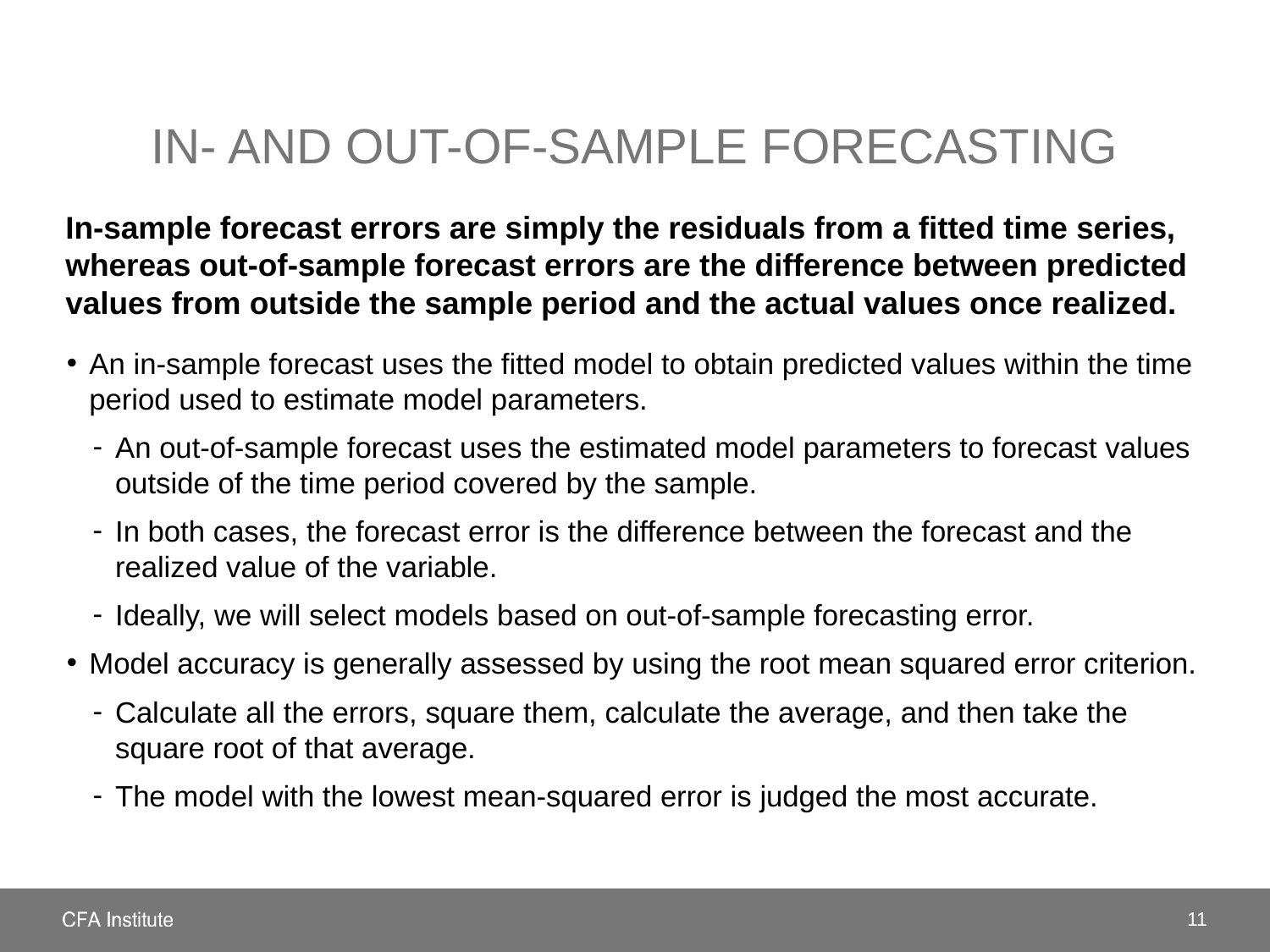

# In- and out-of-sample forecasting
In-sample forecast errors are simply the residuals from a fitted time series, whereas out-of-sample forecast errors are the difference between predicted values from outside the sample period and the actual values once realized.
An in-sample forecast uses the fitted model to obtain predicted values within the time period used to estimate model parameters.
An out-of-sample forecast uses the estimated model parameters to forecast values outside of the time period covered by the sample.
In both cases, the forecast error is the difference between the forecast and the realized value of the variable.
Ideally, we will select models based on out-of-sample forecasting error.
Model accuracy is generally assessed by using the root mean squared error criterion.
Calculate all the errors, square them, calculate the average, and then take the square root of that average.
The model with the lowest mean-squared error is judged the most accurate.
11